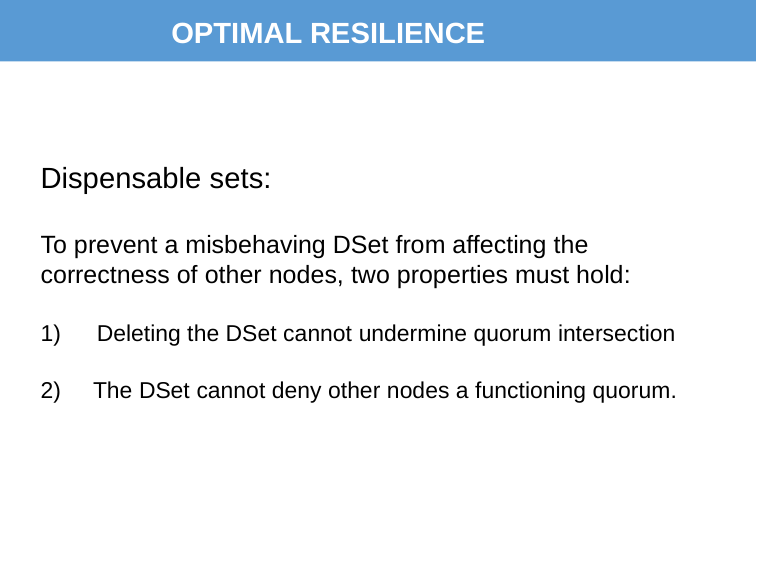

# OPTIMAL RESILIENCE

Dispensable sets:

To prevent a misbehaving DSet from affecting the correctness of other nodes, two properties must hold:

Deleting the DSet cannot undermine quorum intersection

2)     The DSet cannot deny other nodes a functioning quorum.